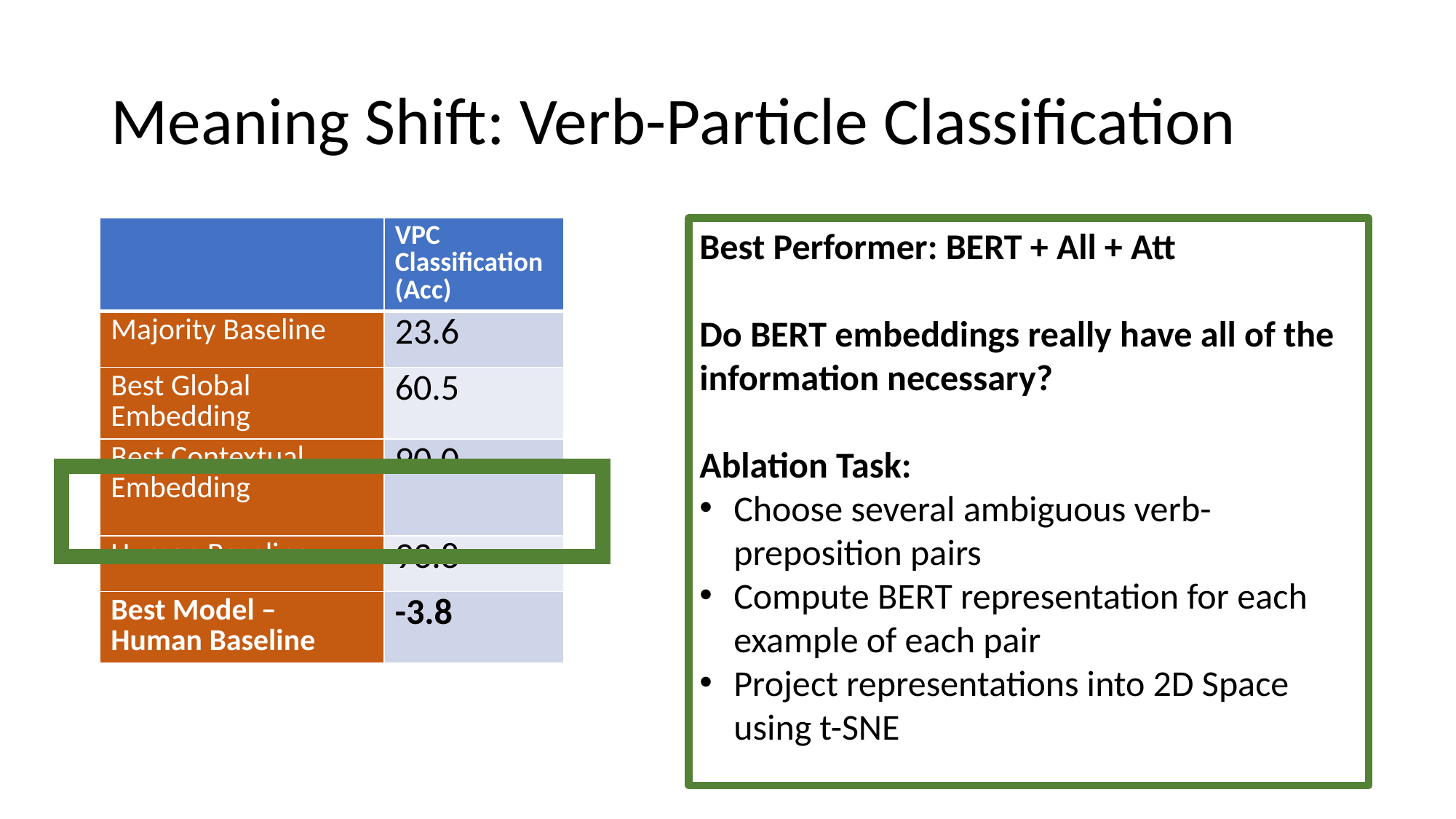

# Meaning Shift: Verb-Particle Classification
|  | VPC Classification (Acc) |
| --- | --- |
| Majority Baseline | 23.6 |
| Best Global Embedding | 60.5 |
| Best Contextual Embedding | 90.0 |
| Human Baseline | 93.8 |
| Best Model – Human Baseline | -3.8 |
Best Performer: BERT + All + Att

Do BERT embeddings really have all of the information necessary?

Ablation Task:
Choose several ambiguous verb-preposition pairs
Compute BERT representation for each example of each pair
Project representations into 2D Space using t-SNE